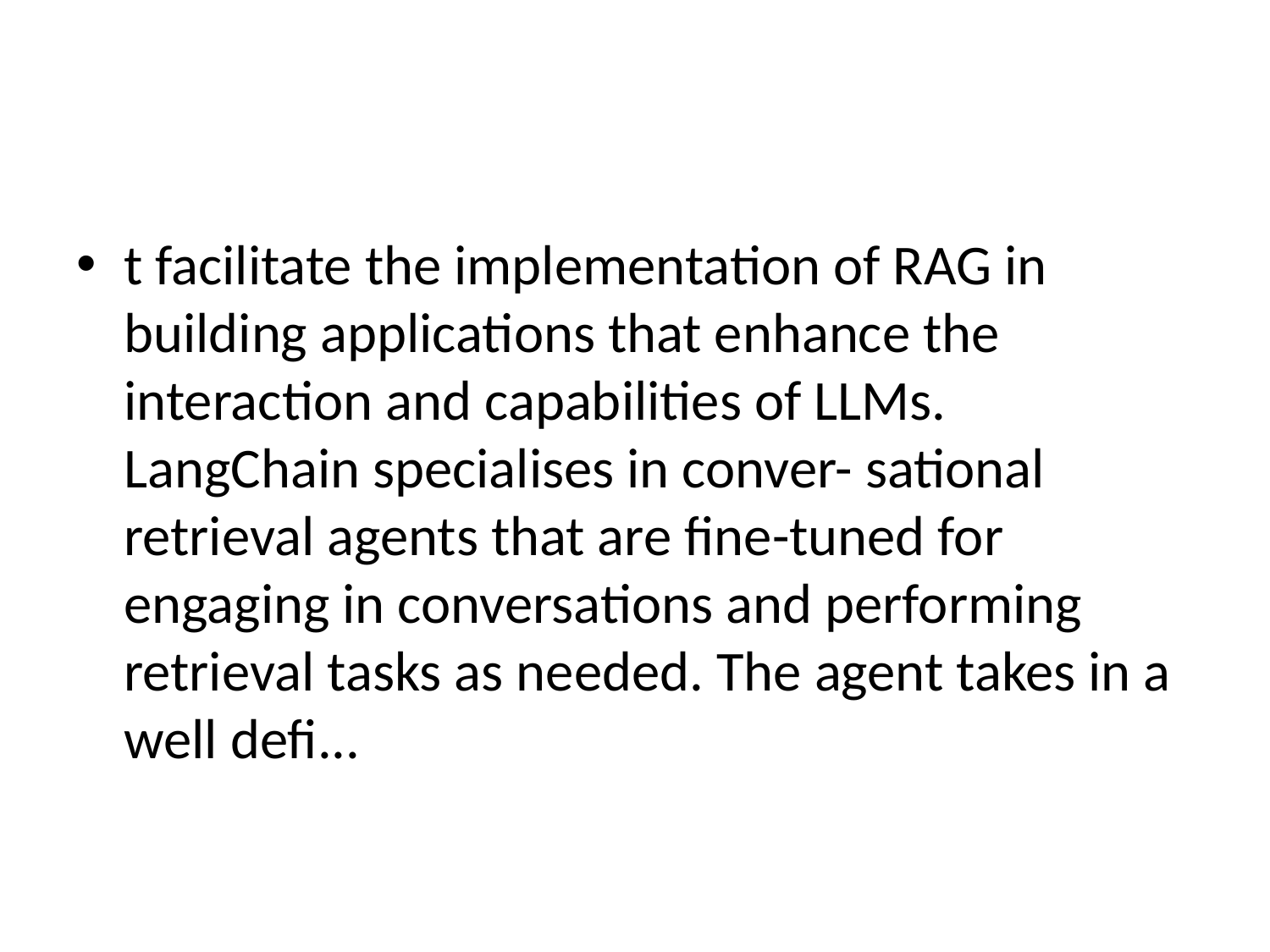

#
t facilitate the implementation of RAG in building applications that enhance the interaction and capabilities of LLMs. LangChain specialises in conver- sational retrieval agents that are fine-tuned for engaging in conversations and performing retrieval tasks as needed. The agent takes in a well defi...